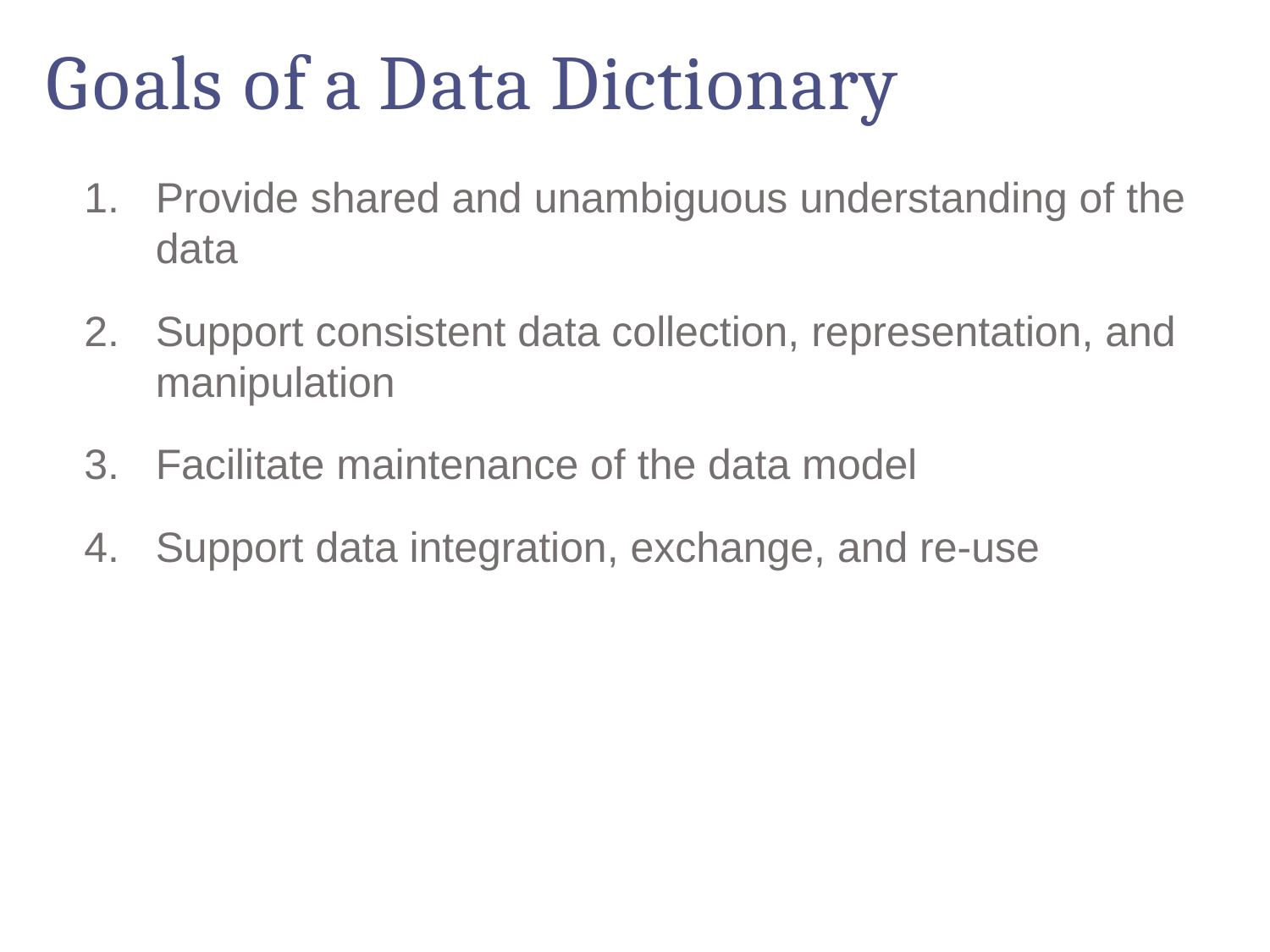

# Goals of a Data Dictionary
Provide shared and unambiguous understanding of the data
Support consistent data collection, representation, and manipulation
Facilitate maintenance of the data model
Support data integration, exchange, and re-use